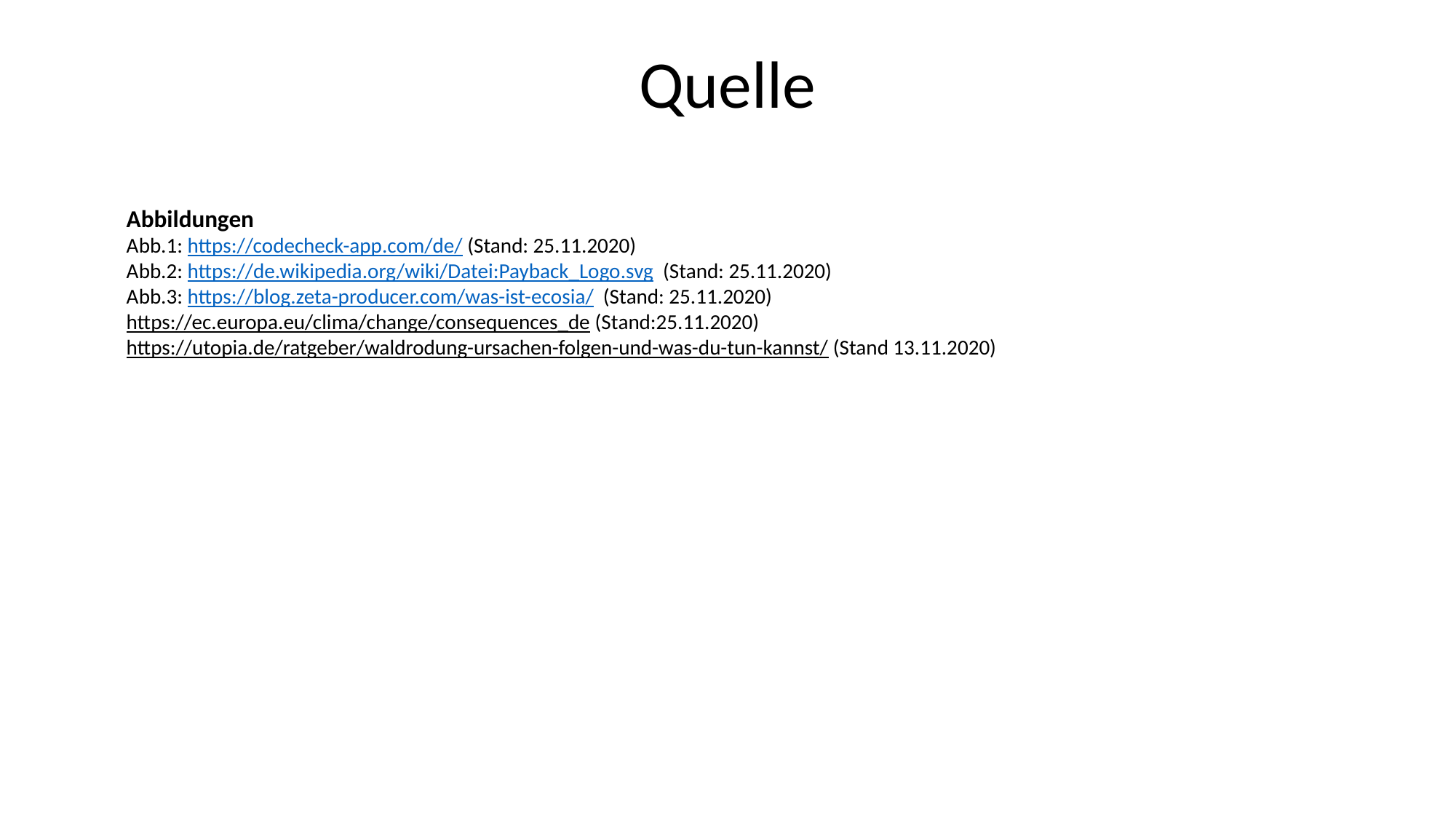

# Quelle
Abbildungen
Abb.1: https://codecheck-app.com/de/ (Stand: 25.11.2020)
Abb.2: https://de.wikipedia.org/wiki/Datei:Payback_Logo.svg  (Stand: 25.11.2020)
Abb.3: https://blog.zeta-producer.com/was-ist-ecosia/  (Stand: 25.11.2020)
https://ec.europa.eu/clima/change/consequences_de (Stand:25.11.2020)
https://utopia.de/ratgeber/waldrodung-ursachen-folgen-und-was-du-tun-kannst/ (Stand 13.11.2020)